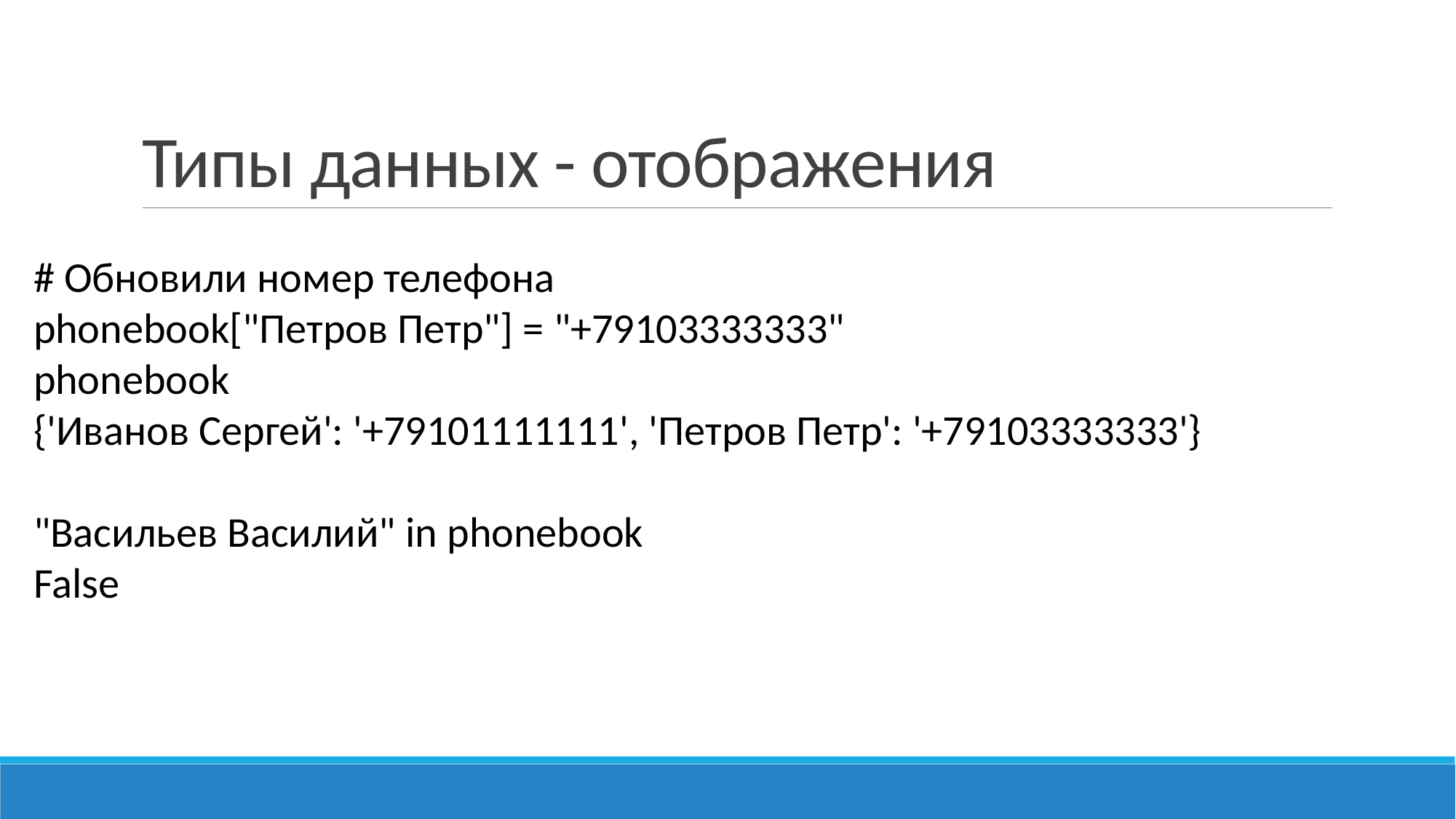

# Типы данных - отображения
# Обновили номер телефона
phonebook["Петров Петр"] = "+79103333333"
phonebook
{'Иванов Сергей': '+79101111111', 'Петров Петр': '+79103333333'}

"Васильев Василий" in phonebook
False